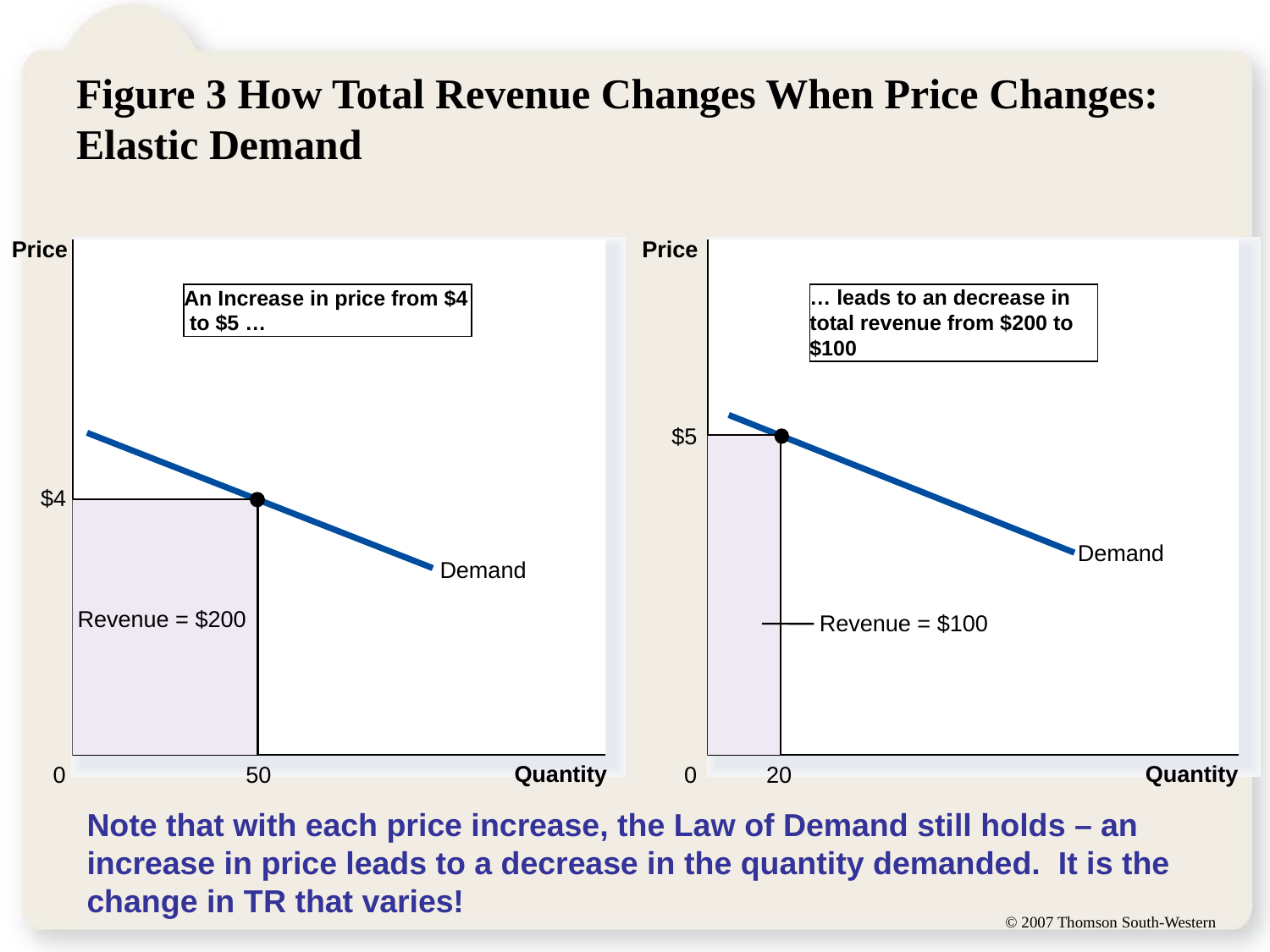

# Figure 3 How Total Revenue Changes When Price Changes: Elastic Demand
Price
Price

An Increase in price from $4
 to $5 …
… leads to an decrease in total revenue from $200 to $100
Demand
$5

20
Demand

Revenue = $100
$4

50

Revenue = $200
Quantity
Quantity
0
0
Note that with each price increase, the Law of Demand still holds – an increase in price leads to a decrease in the quantity demanded.  It is the change in TR that varies!